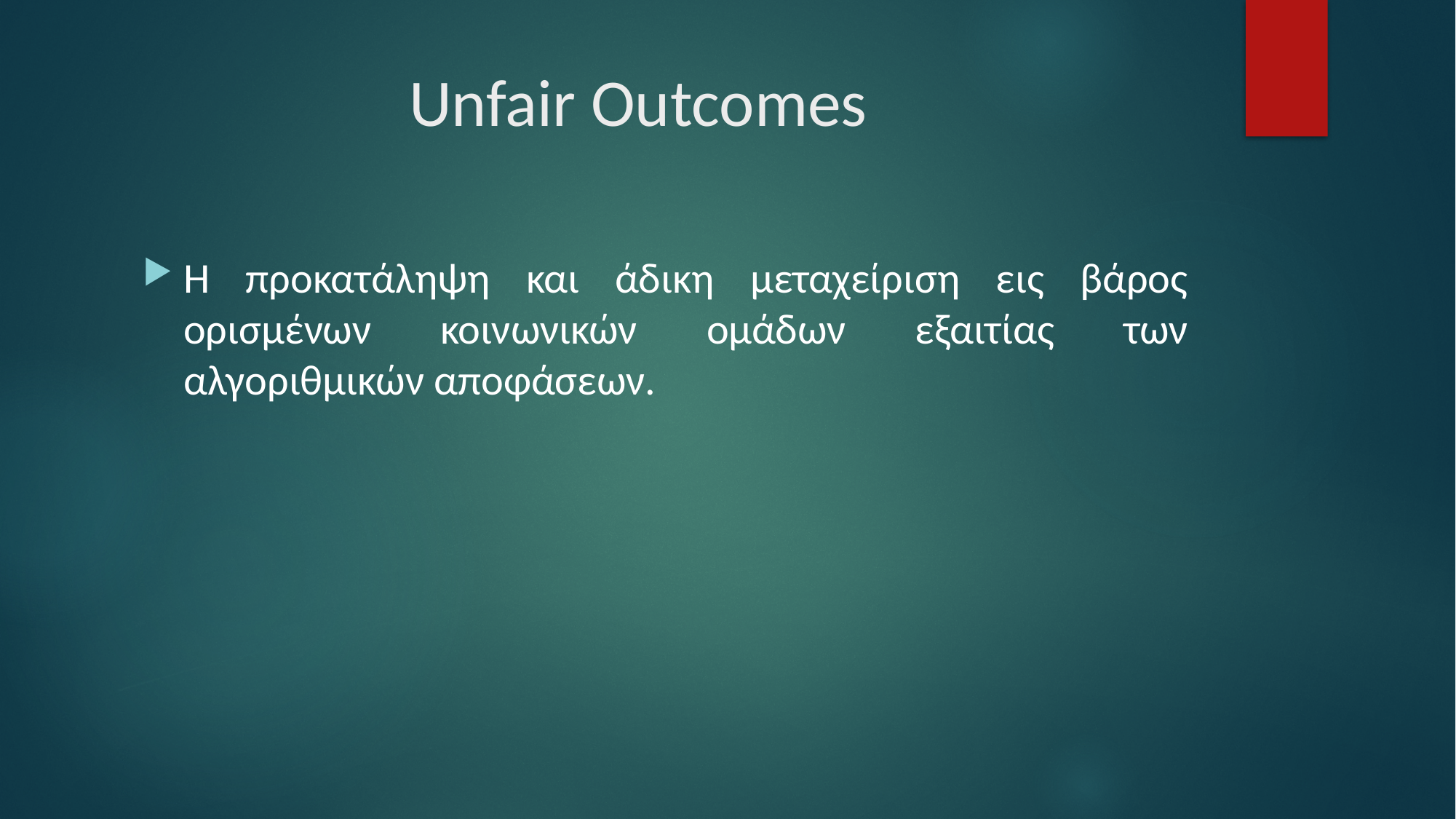

# Unfair Outcomes
Η προκατάληψη και άδικη μεταχείριση εις βάρος ορισμένων κοινωνικών ομάδων εξαιτίας των αλγοριθμικών αποφάσεων.